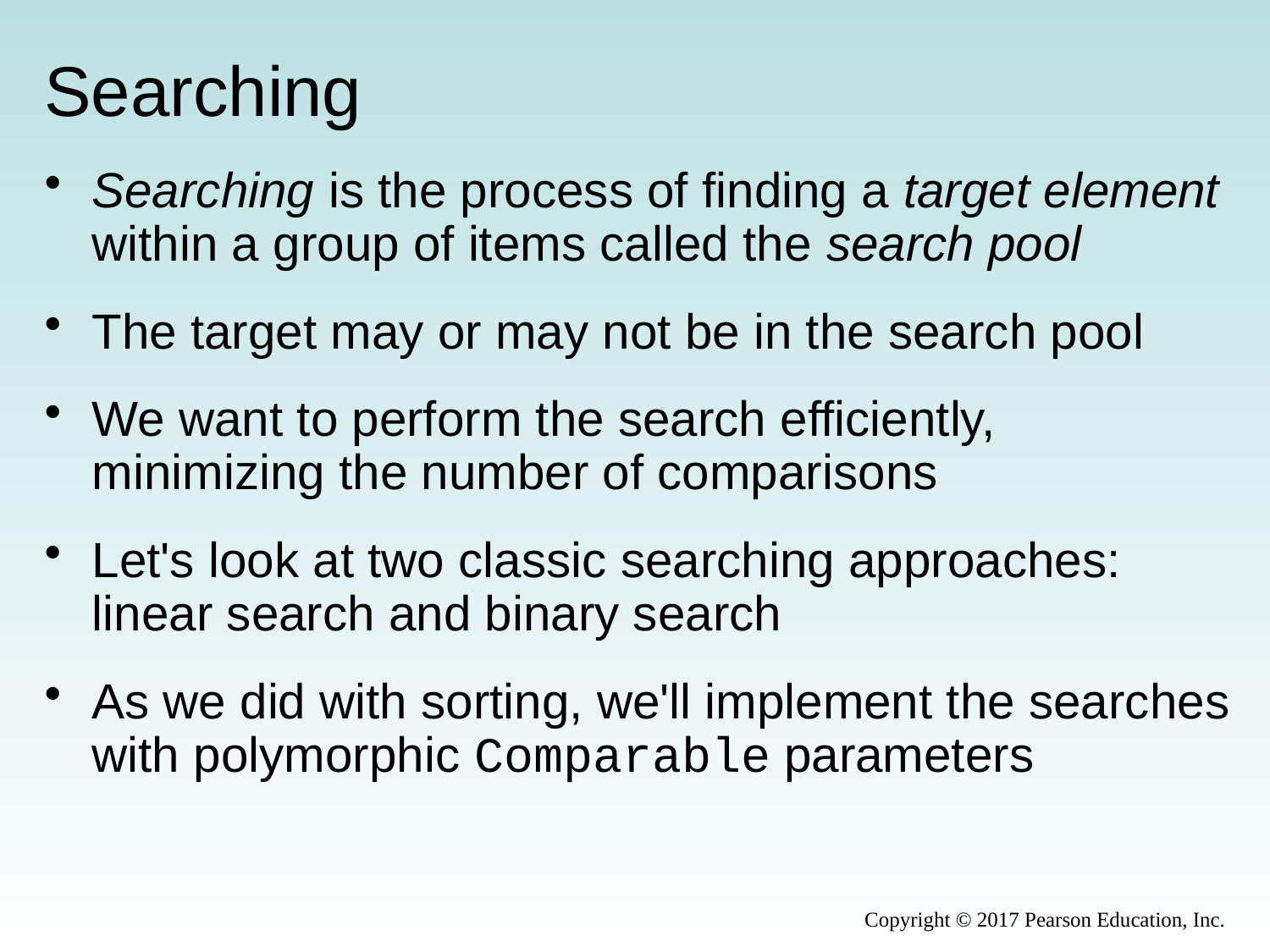

# Searching
Searching is the process of finding a target element within a group of items called the search pool
The target may or may not be in the search pool
We want to perform the search efficiently, minimizing the number of comparisons
Let's look at two classic searching approaches: linear search and binary search
As we did with sorting, we'll implement the searches with polymorphic Comparable parameters
Copyright © 2017 Pearson Education, Inc.